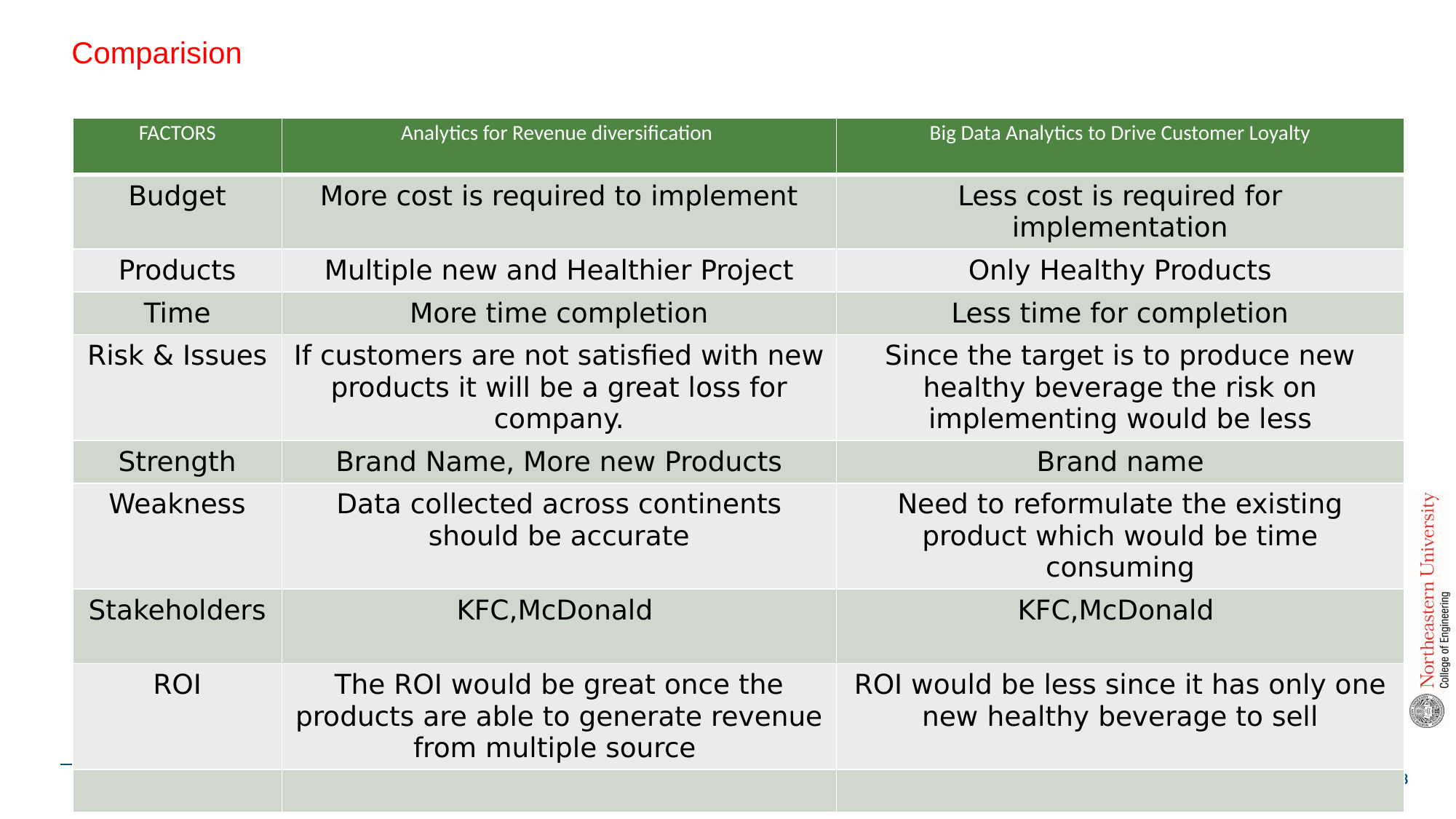

# Comparision
| FACTORS | Analytics for Revenue diversification | Big Data Analytics to Drive Customer Loyalty |
| --- | --- | --- |
| Budget | More cost is required to implement | Less cost is required for implementation |
| Products | Multiple new and Healthier Project | Only Healthy Products |
| Time | More time completion | Less time for completion |
| Risk & Issues | If customers are not satisfied with new products it will be a great loss for company. | Since the target is to produce new healthy beverage the risk on implementing would be less |
| Strength | Brand Name, More new Products | Brand name |
| Weakness | Data collected across continents should be accurate | Need to reformulate the existing product which would be time consuming |
| Stakeholders | KFC,McDonald | KFC,McDonald |
| ROI | The ROI would be great once the products are able to generate revenue from multiple source | ROI would be less since it has only one new healthy beverage to sell |
|  |  |  |